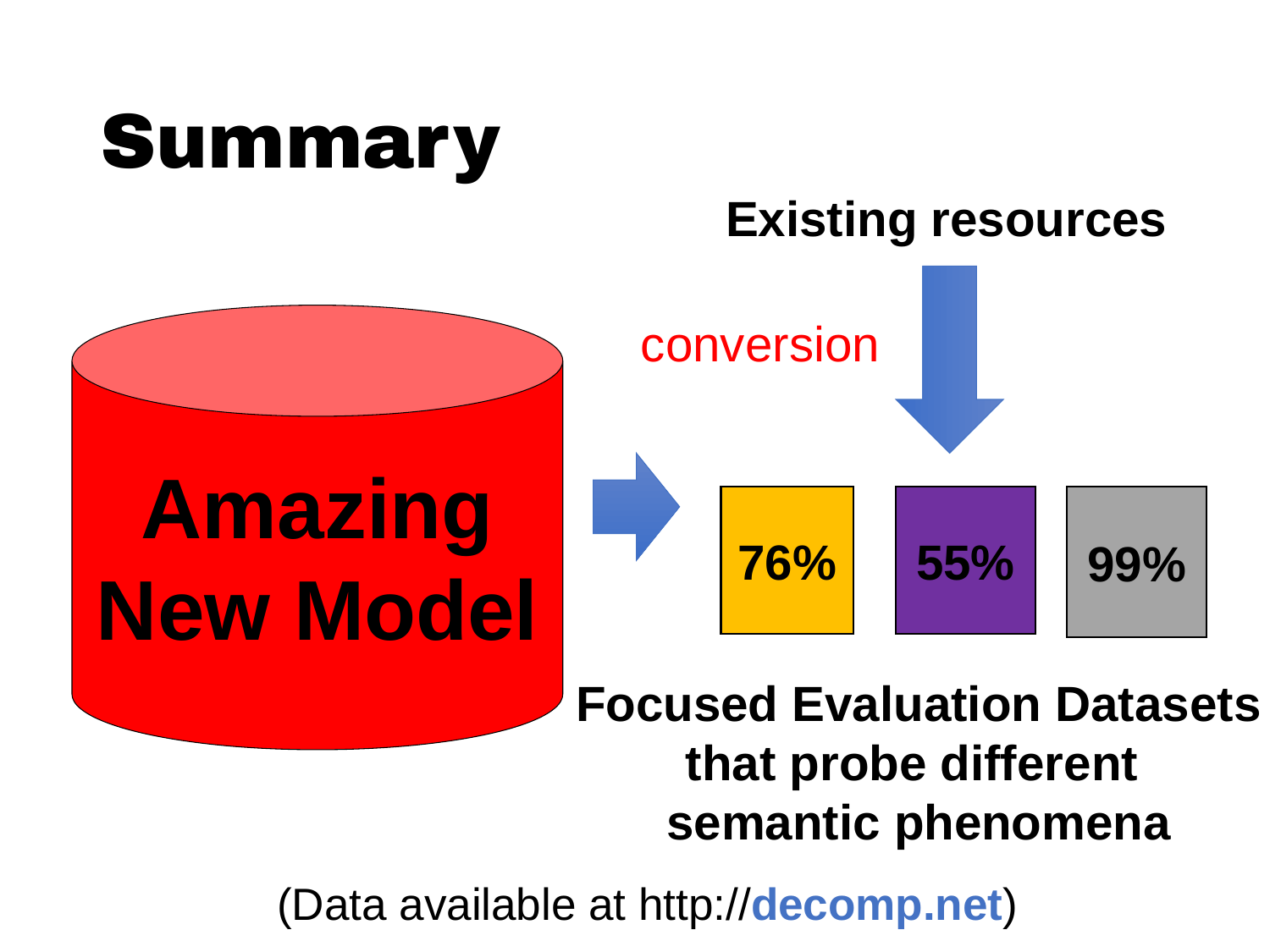

# Summary
Existing resources
Amazing
New Model

conversion

76%
55%
99%
Focused Evaluation Datasets
that probe different
semantic phenomena
(Data available at http://decomp.net)
.